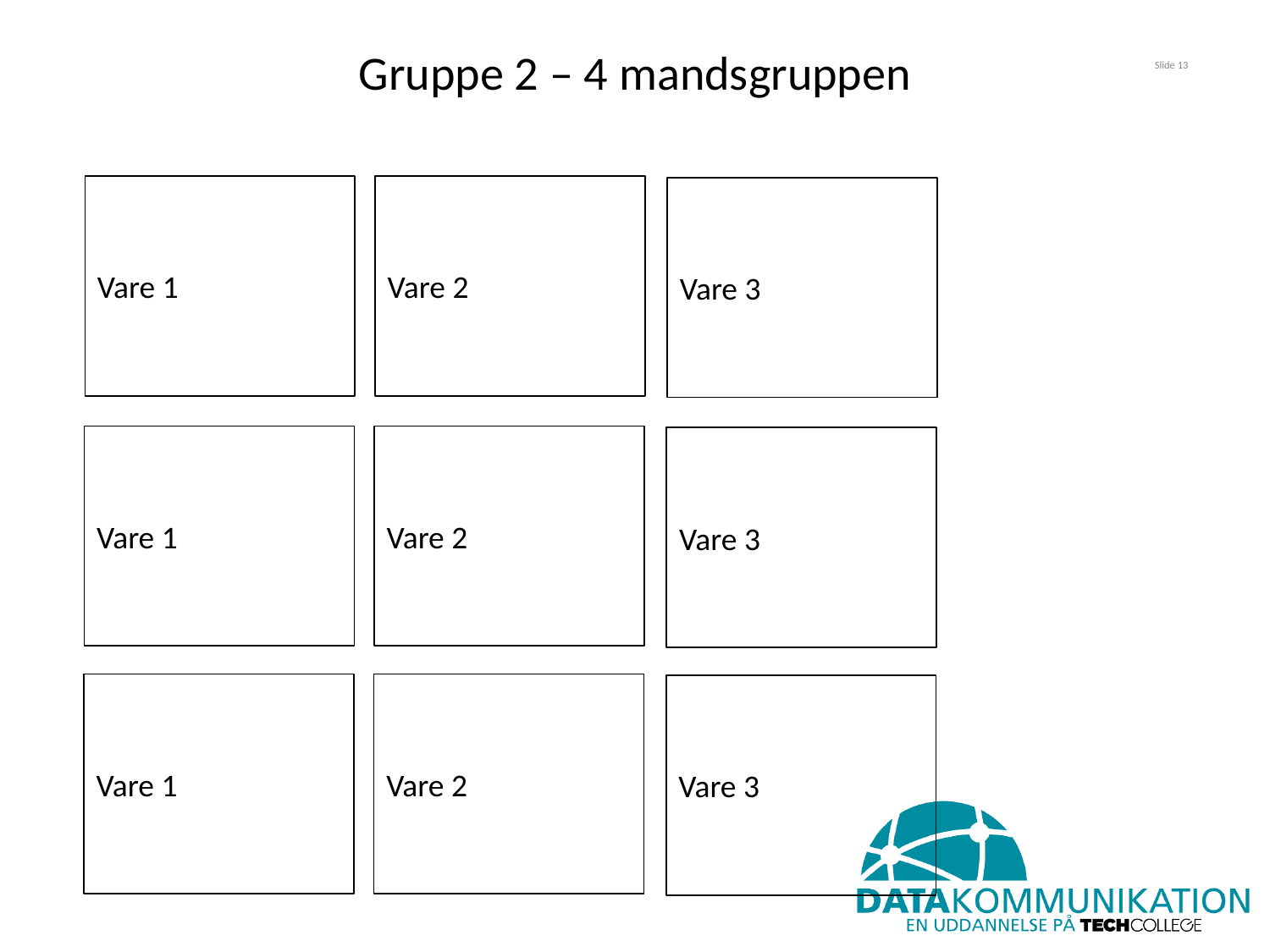

# Gruppe 2 – 4 mandsgruppen
Slide 13
Vare 1
Vare 2
Vare 3
Vare 1
Vare 2
Vare 3
Vare 1
Vare 2
Vare 3